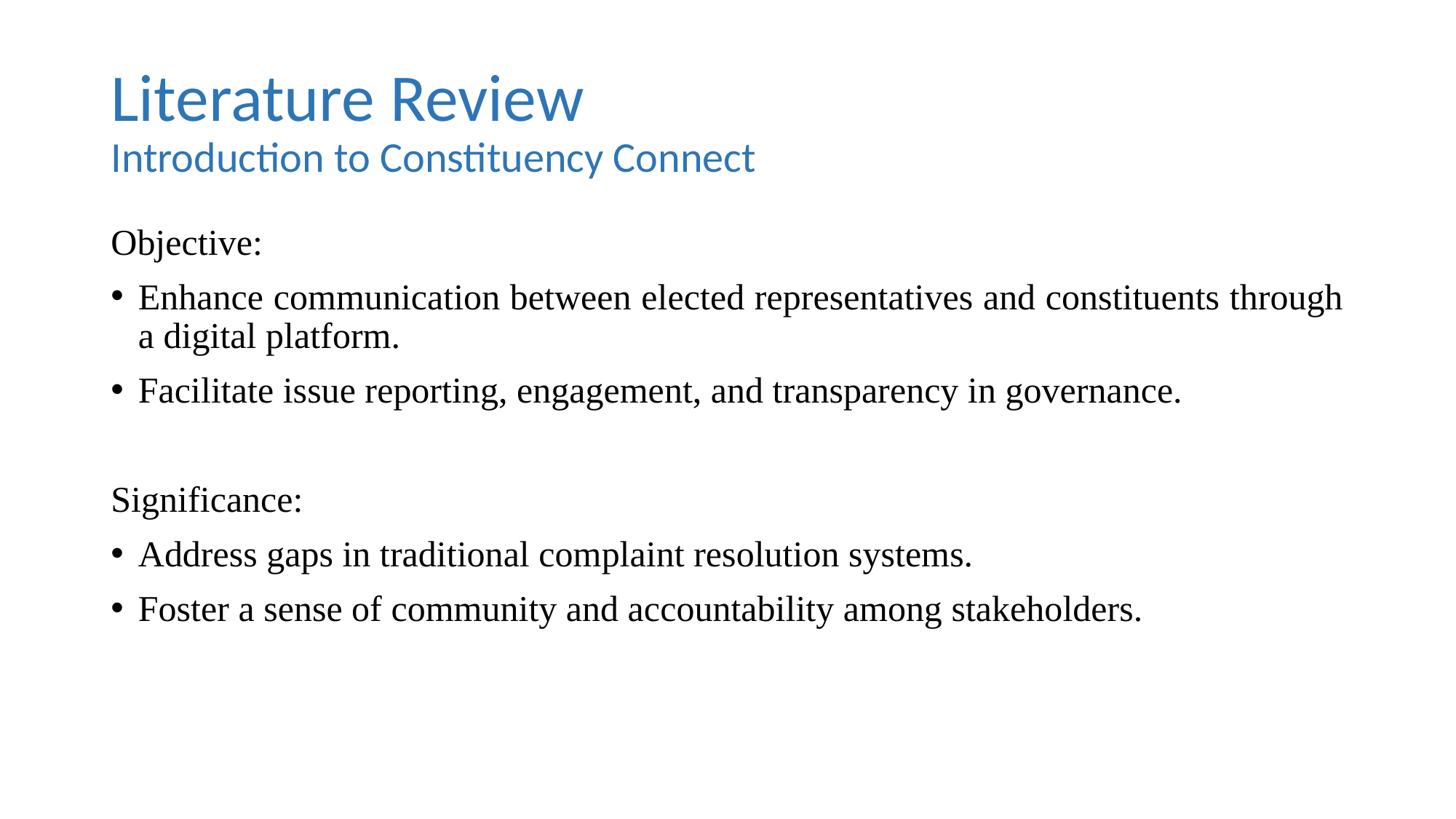

# Literature Review Introduction to Constituency Connect
Objective:
Enhance communication between elected representatives and constituents through a digital platform.
Facilitate issue reporting, engagement, and transparency in governance.

Significance:
Address gaps in traditional complaint resolution systems.
Foster a sense of community and accountability among stakeholders.